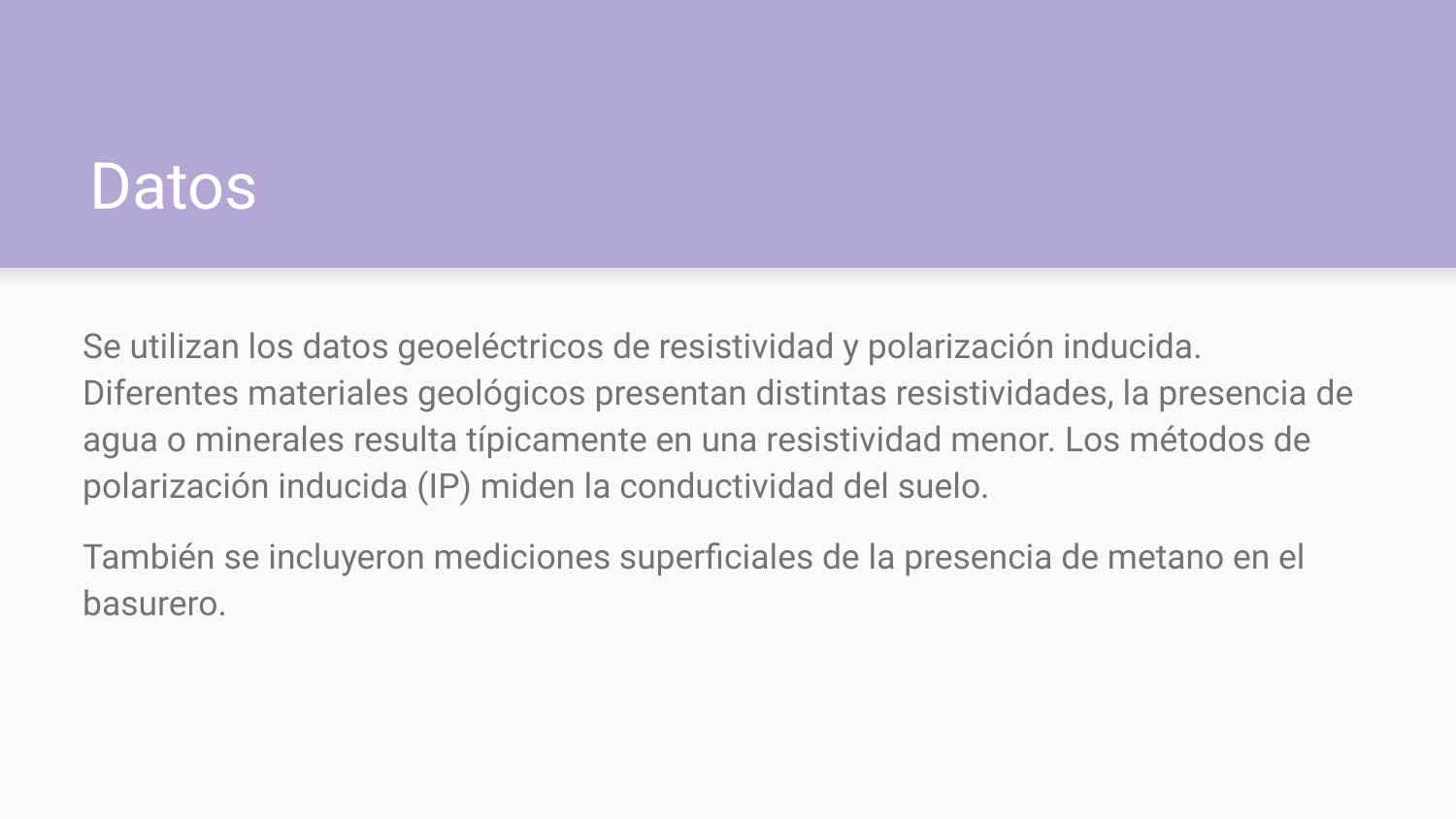

# Datos
Se utilizan los datos geoeléctricos de resistividad y polarización inducida. Diferentes materiales geológicos presentan distintas resistividades, la presencia de agua o minerales resulta típicamente en una resistividad menor. Los métodos de polarización inducida (IP) miden la conductividad del suelo.
También se incluyeron mediciones superficiales de la presencia de metano en el basurero.